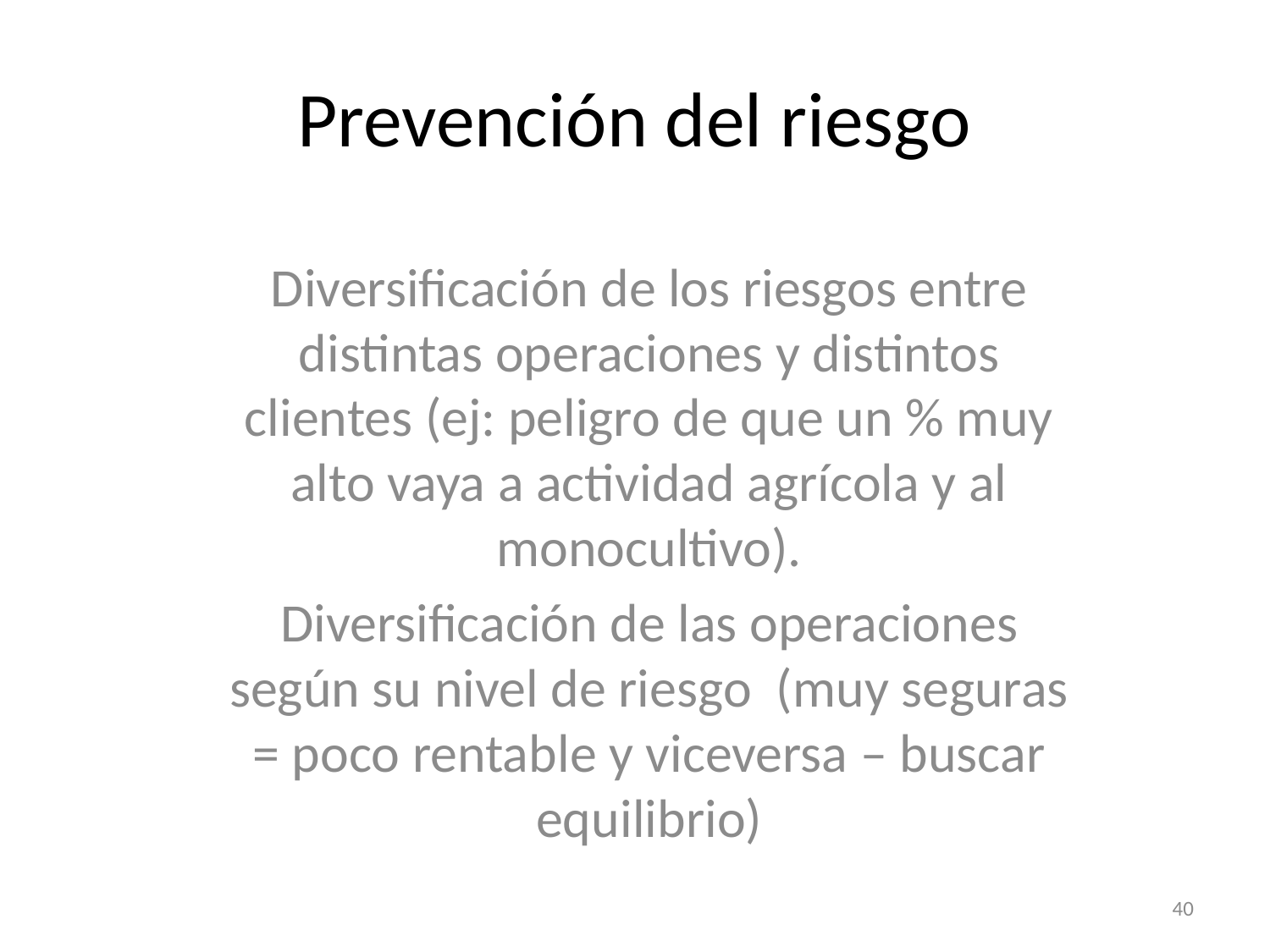

# Prevención del riesgo
Diversificación de los riesgos entre distintas operaciones y distintos clientes (ej: peligro de que un % muy alto vaya a actividad agrícola y al monocultivo).
Diversificación de las operaciones según su nivel de riesgo  (muy seguras = poco rentable y viceversa – buscar equilibrio)
40